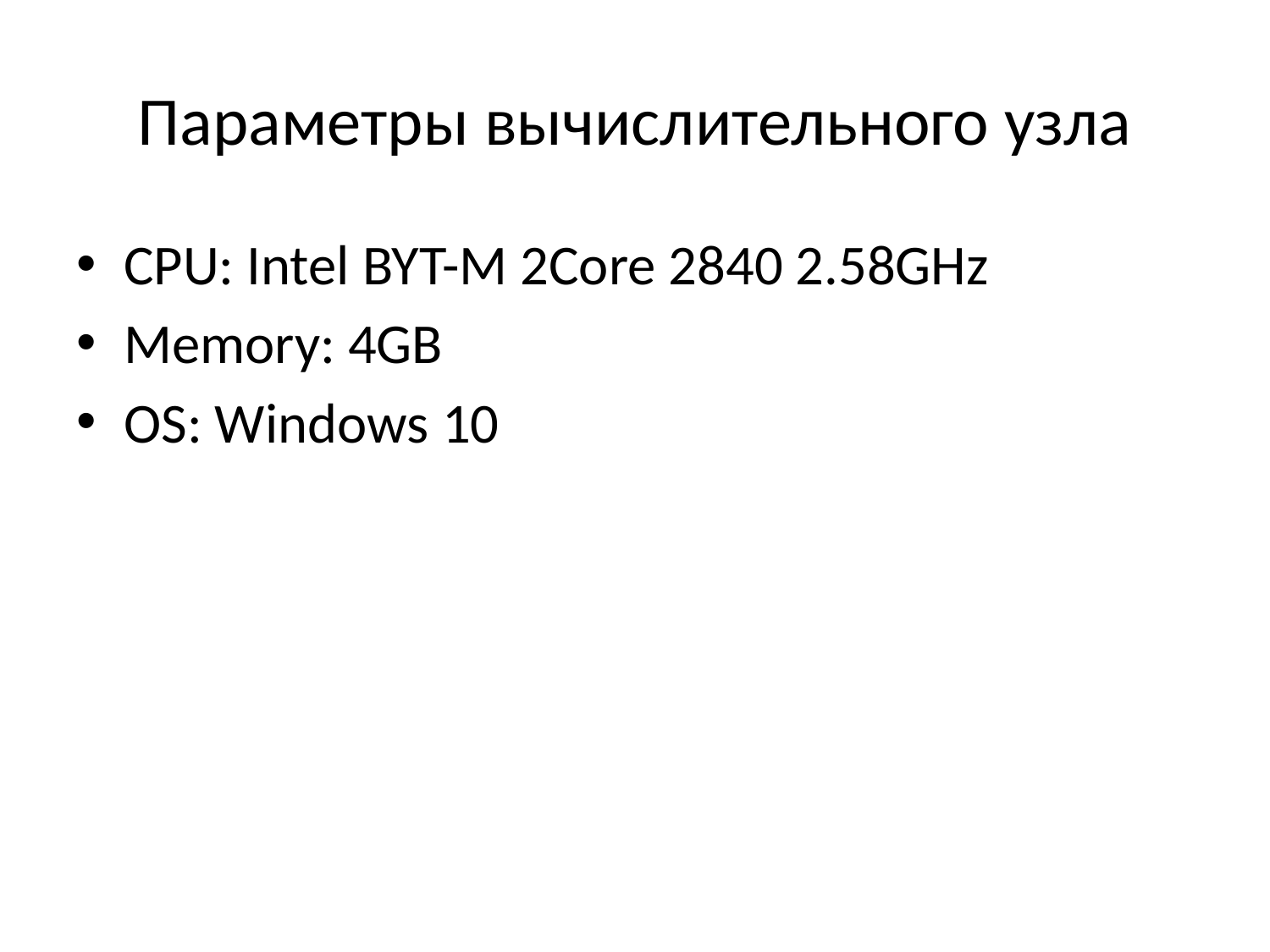

# Параметры вычислительного узла
CPU: Intel BYT-M 2Core 2840 2.58GHz
Memory: 4GB
OS: Windows 10